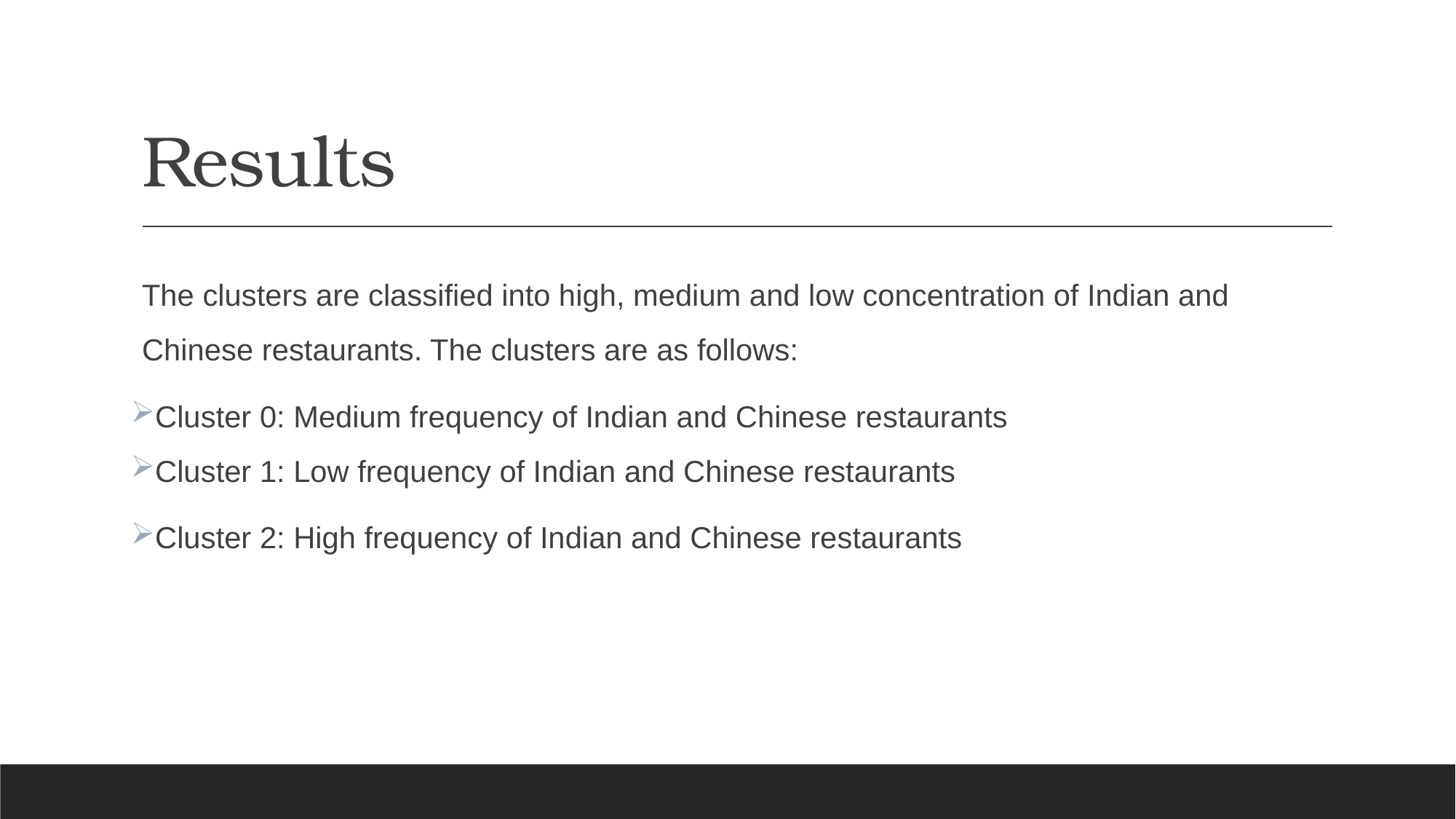

# Results
The clusters are classified into high, medium and low concentration of Indian and Chinese restaurants. The clusters are as follows:
Cluster 0: Medium frequency of Indian and Chinese restaurants
Cluster 1: Low frequency of Indian and Chinese restaurants
Cluster 2: High frequency of Indian and Chinese restaurants